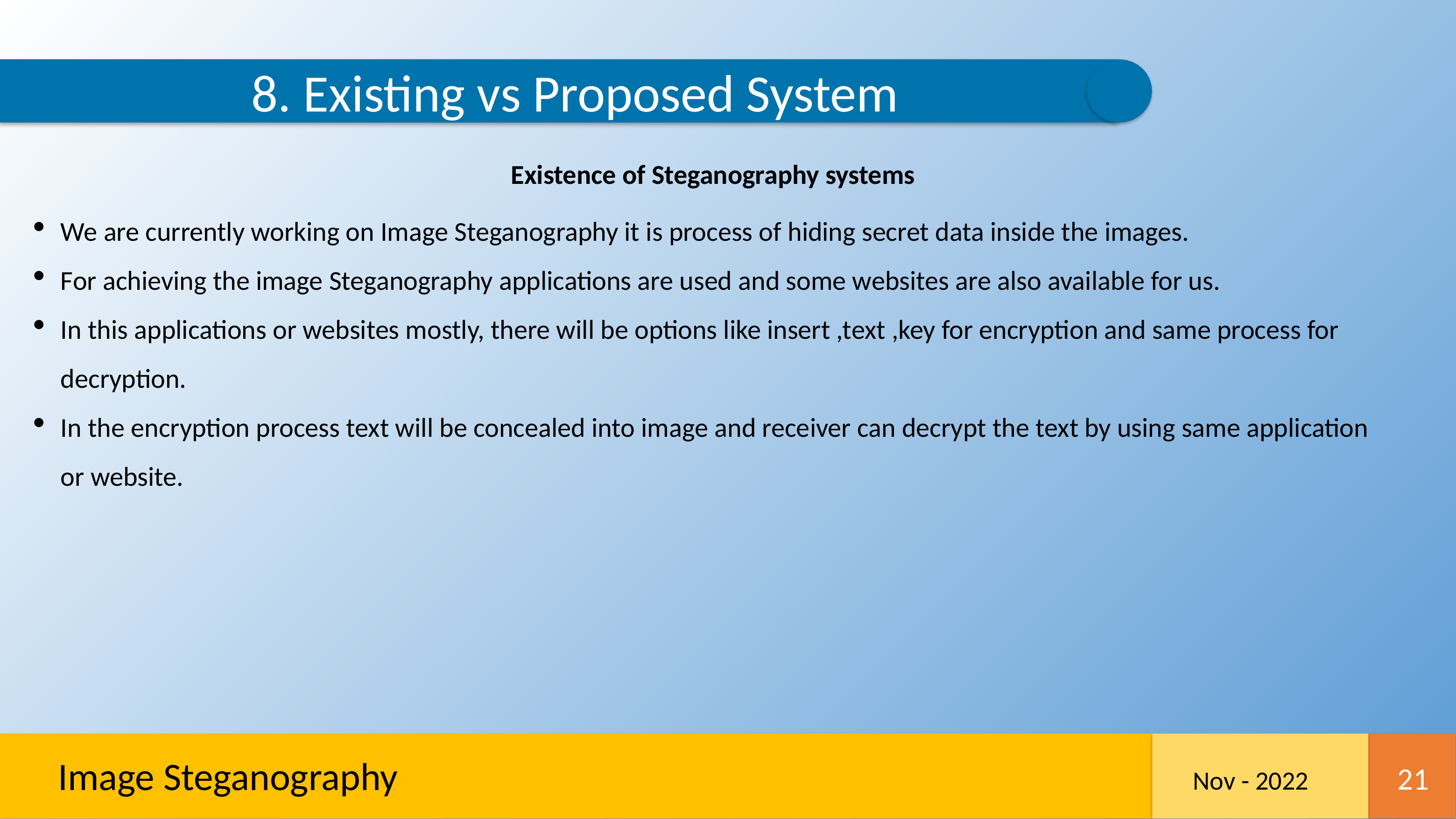

8. Existing vs Proposed System

 Existence of Steganography systems
We are currently working on Image Steganography it is process of hiding secret data inside the images.
For achieving the image Steganography applications are used and some websites are also available for us.
In this applications or websites mostly, there will be options like insert ,text ,key for encryption and same process for decryption.
In the encryption process text will be concealed into image and receiver can decrypt the text by using same application or website.

Image Steganography
21
Nov - 2022